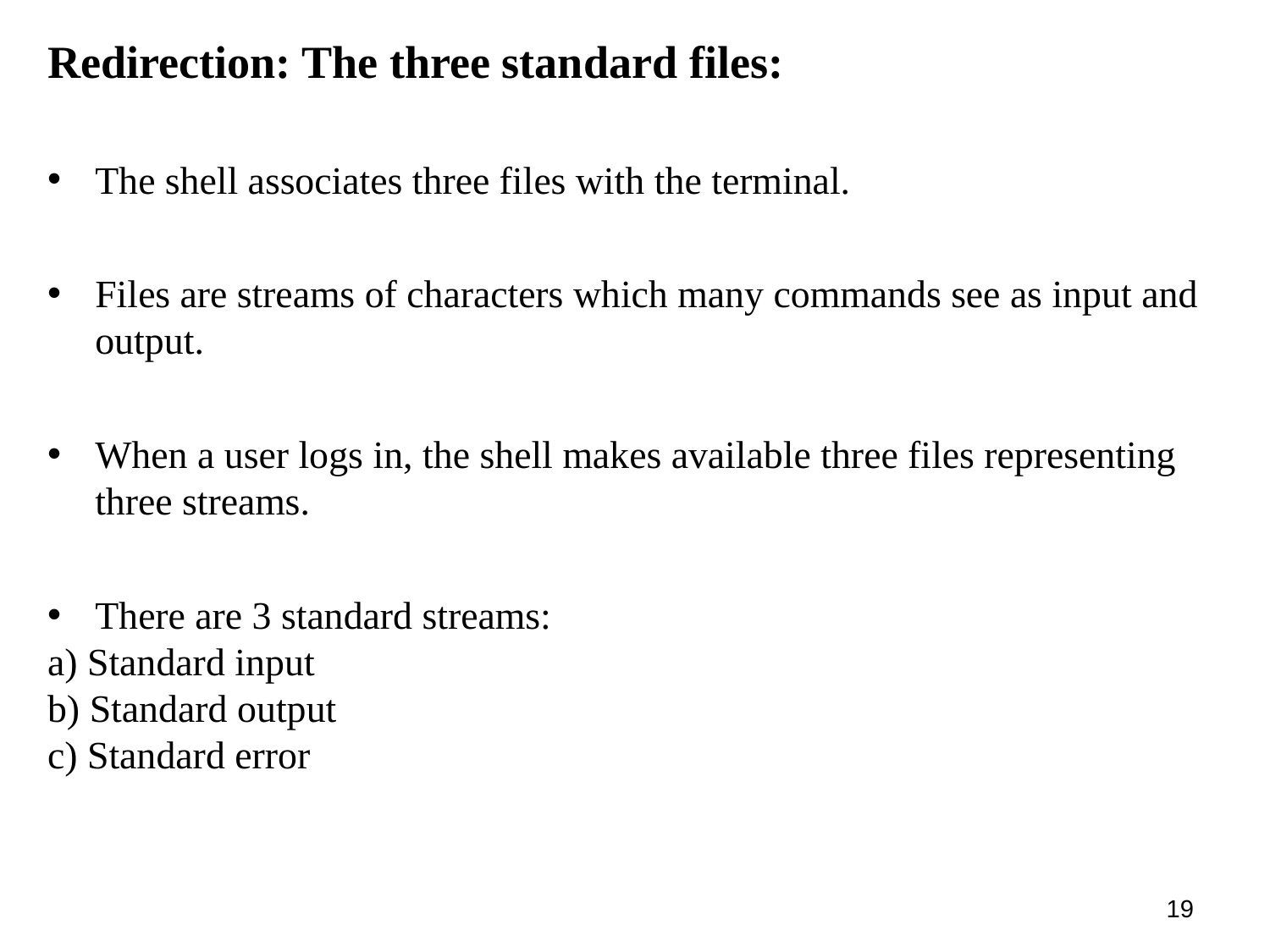

Redirection: The three standard files:

The shell associates three files with the terminal.

Files are streams of characters which many commands see as input and output.

When a user logs in, the shell makes available three files representing three streams.

There are 3 standard streams:
a) Standard input
b) Standard output
c) Standard error

19